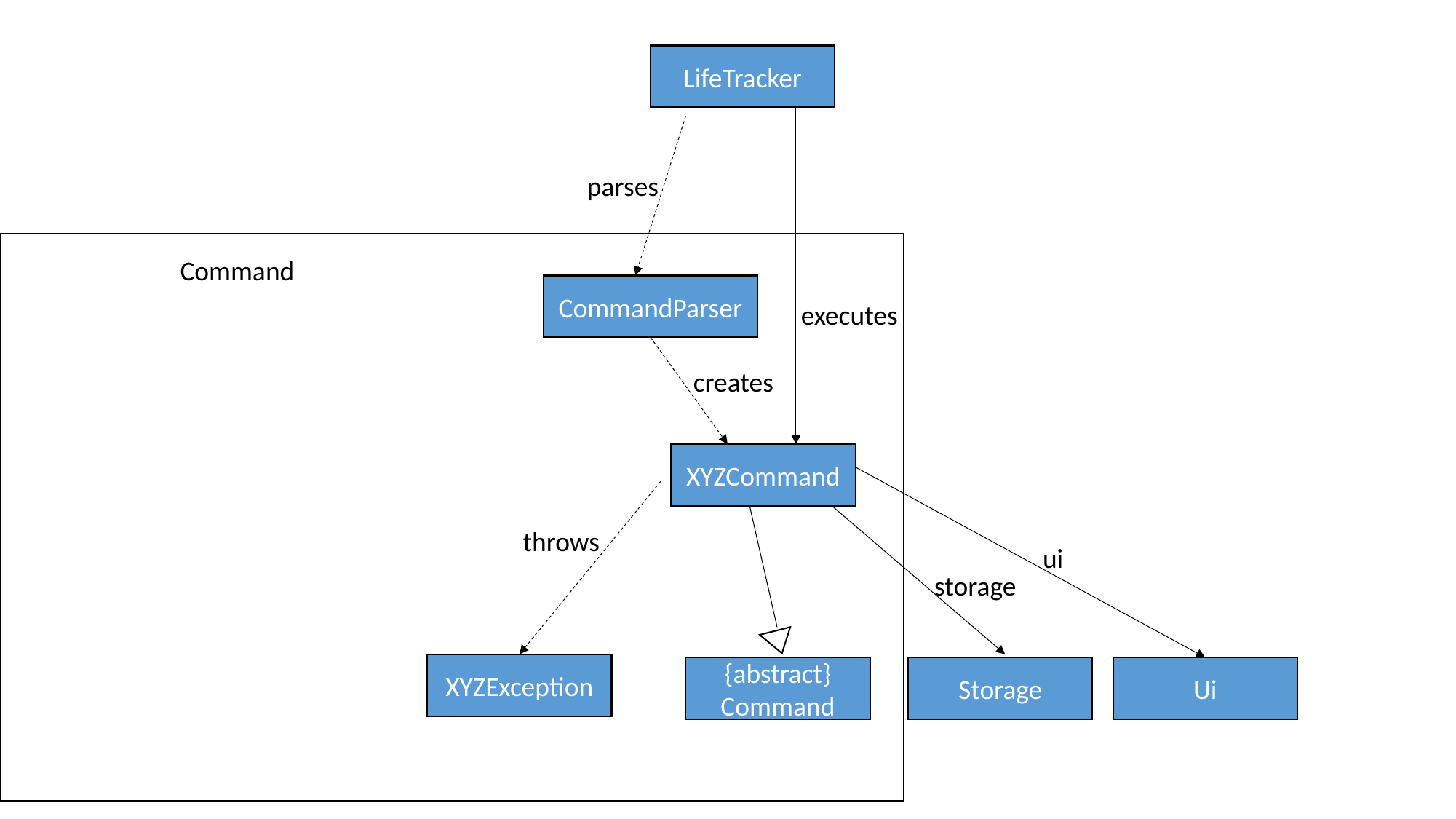

LifeTracker
parses

Command
CommandParser
executes
creates
XYZCommand
throws
ui

storage
XYZException
{abstract}
Command
Storage
Ui